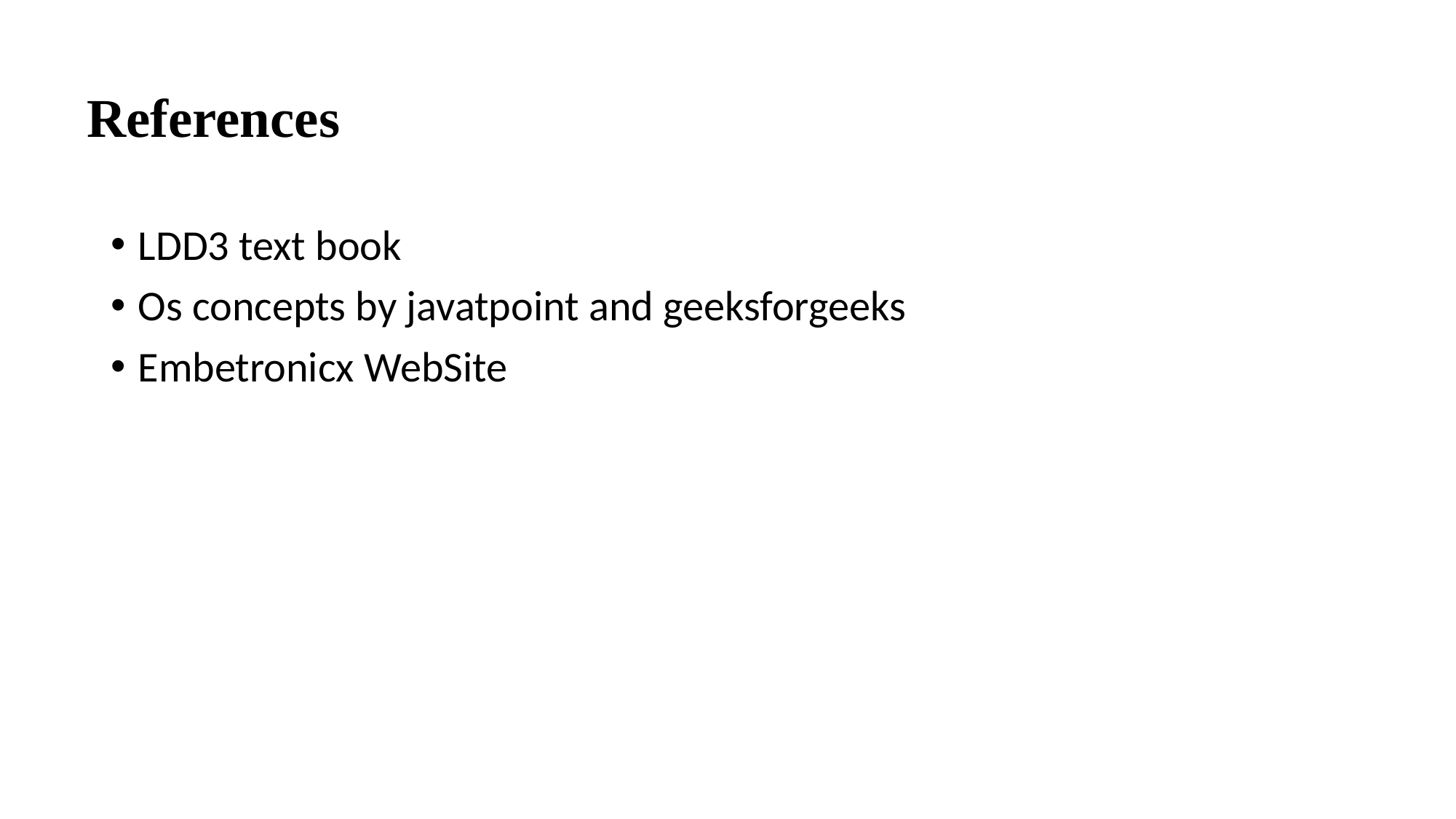

References
LDD3 text book
Os concepts by javatpoint and geeksforgeeks
Embetronicx WebSite